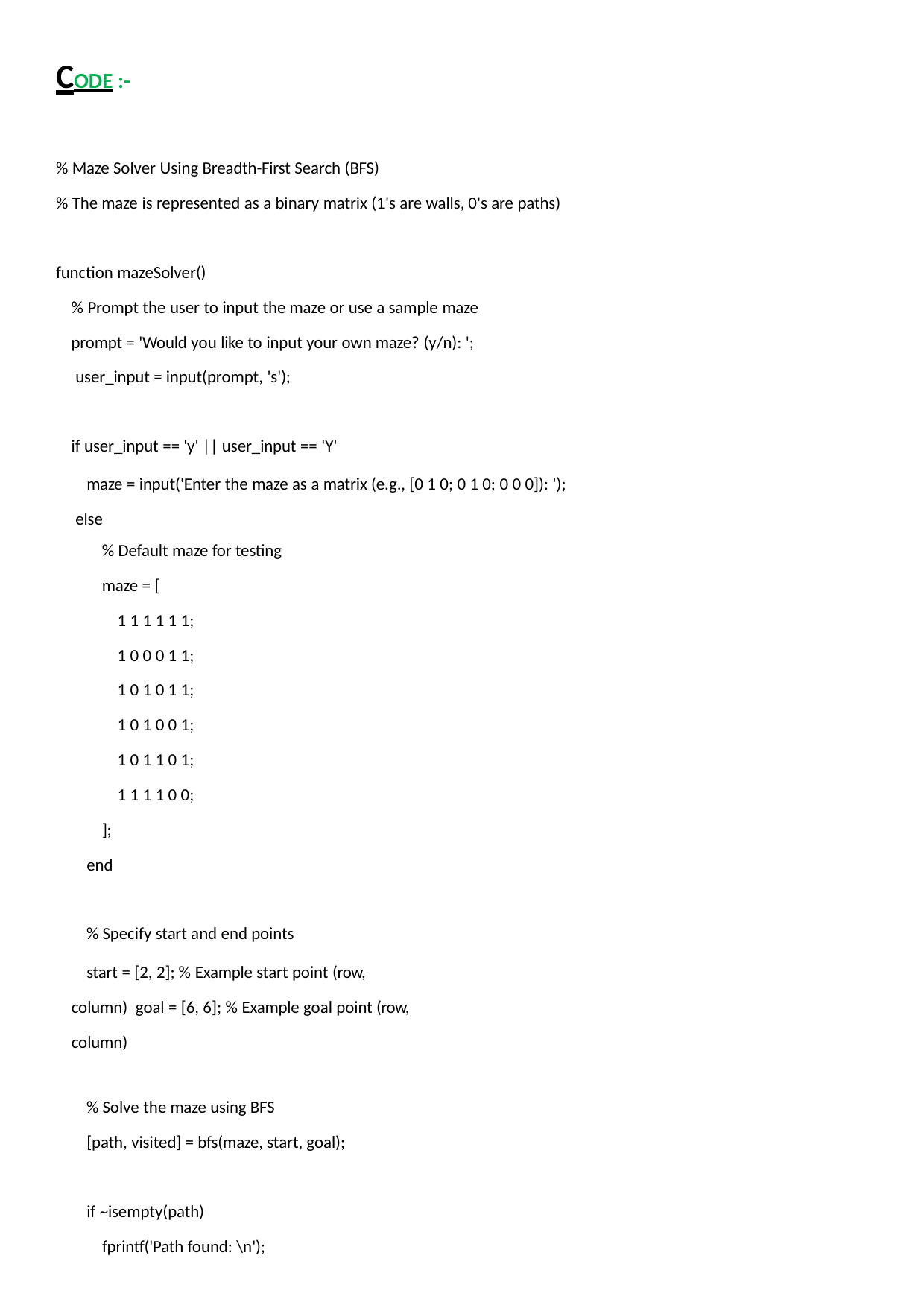

CODE :-
% Maze Solver Using Breadth-First Search (BFS)
% The maze is represented as a binary matrix (1's are walls, 0's are paths)

function mazeSolver()
% Prompt the user to input the maze or use a sample maze
prompt = 'Would you like to input your own maze? (y/n): ';  user_input = input(prompt, 's');

if user_input == 'y' || user_input == 'Y'
maze = input('Enter the maze as a matrix (e.g., [0 1 0; 0 1 0; 0 0 0]): ');  else
% Default maze for testing
maze = [
1 1 1 1 1 1;
1 0 0 0 1 1;
1 0 1 0 1 1;
1 0 1 0 0 1;
1 0 1 1 0 1;
1 1 1 1 0 0;
];
end

% Specify start and end points
start = [2, 2]; % Example start point (row, column)  goal = [6, 6]; % Example goal point (row, column)

% Solve the maze using BFS
[path, visited] = bfs(maze, start, goal);

if ~isempty(path)
fprintf('Path found: \n');